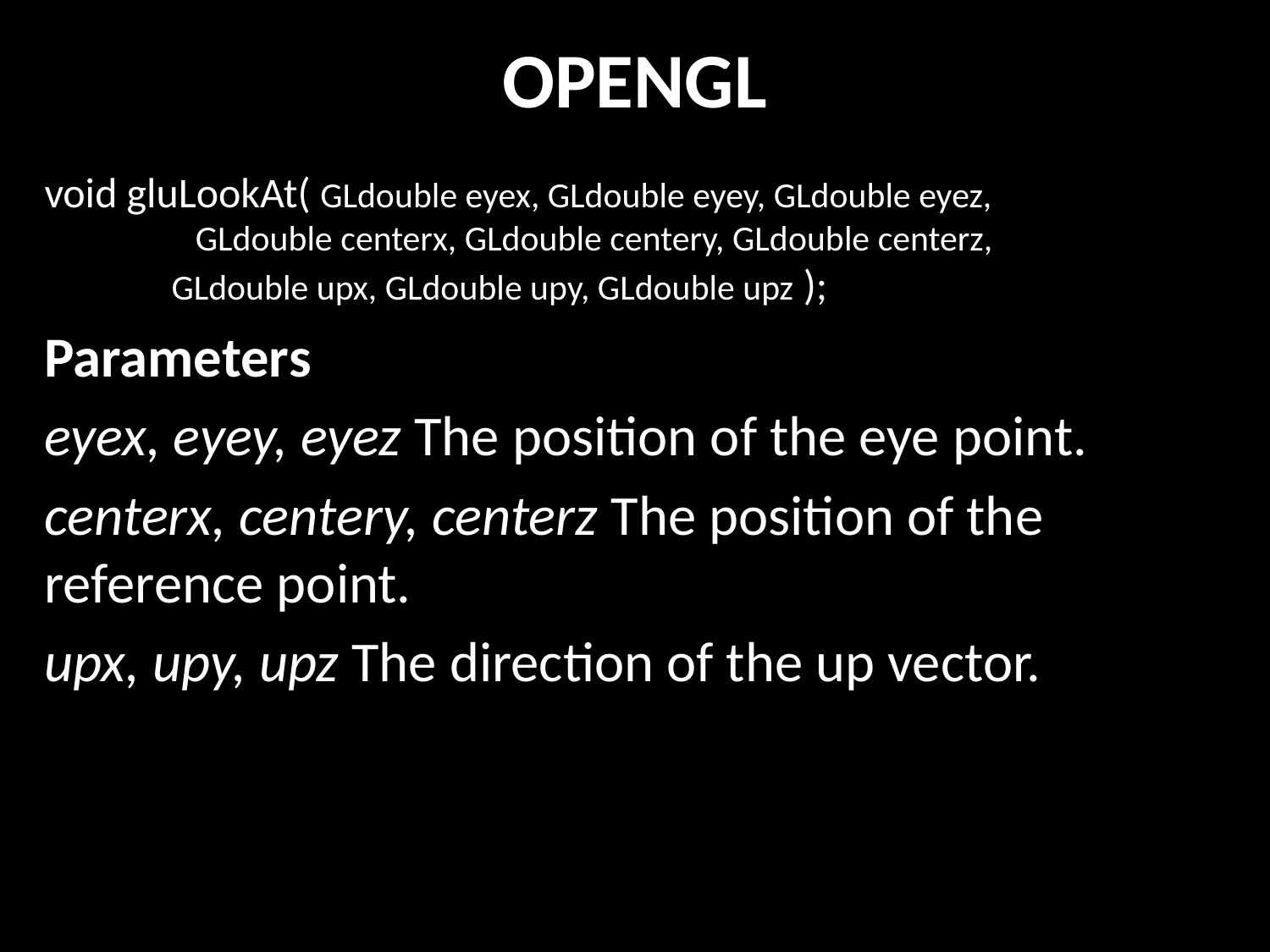

# OPENGL
void gluLookAt( GLdouble eyex, GLdouble eyey, GLdouble eyez, 			   GLdouble centerx, GLdouble centery, GLdouble centerz, 			GLdouble upx, GLdouble upy, GLdouble upz );
Parameters
eyex, eyey, eyez The position of the eye point.
centerx, centery, centerz The position of the reference point.
upx, upy, upz The direction of the up vector.